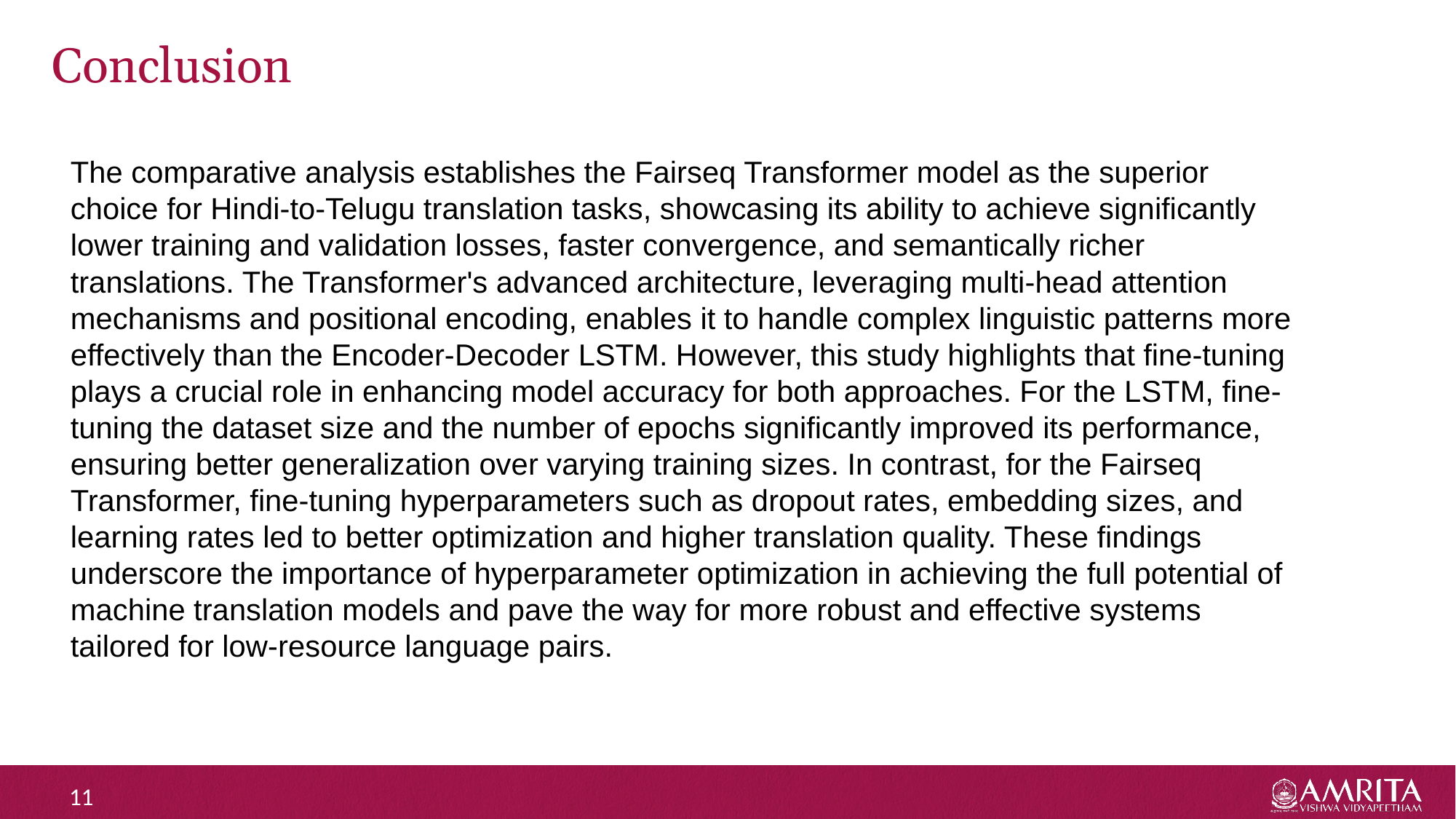

# Conclusion

The comparative analysis establishes the Fairseq Transformer model as the superior choice for Hindi-to-Telugu translation tasks, showcasing its ability to achieve significantly lower training and validation losses, faster convergence, and semantically richer translations. The Transformer's advanced architecture, leveraging multi-head attention mechanisms and positional encoding, enables it to handle complex linguistic patterns more effectively than the Encoder-Decoder LSTM. However, this study highlights that fine-tuning plays a crucial role in enhancing model accuracy for both approaches. For the LSTM, fine-tuning the dataset size and the number of epochs significantly improved its performance, ensuring better generalization over varying training sizes. In contrast, for the Fairseq Transformer, fine-tuning hyperparameters such as dropout rates, embedding sizes, and learning rates led to better optimization and higher translation quality. These findings underscore the importance of hyperparameter optimization in achieving the full potential of machine translation models and pave the way for more robust and effective systems tailored for low-resource language pairs.

11